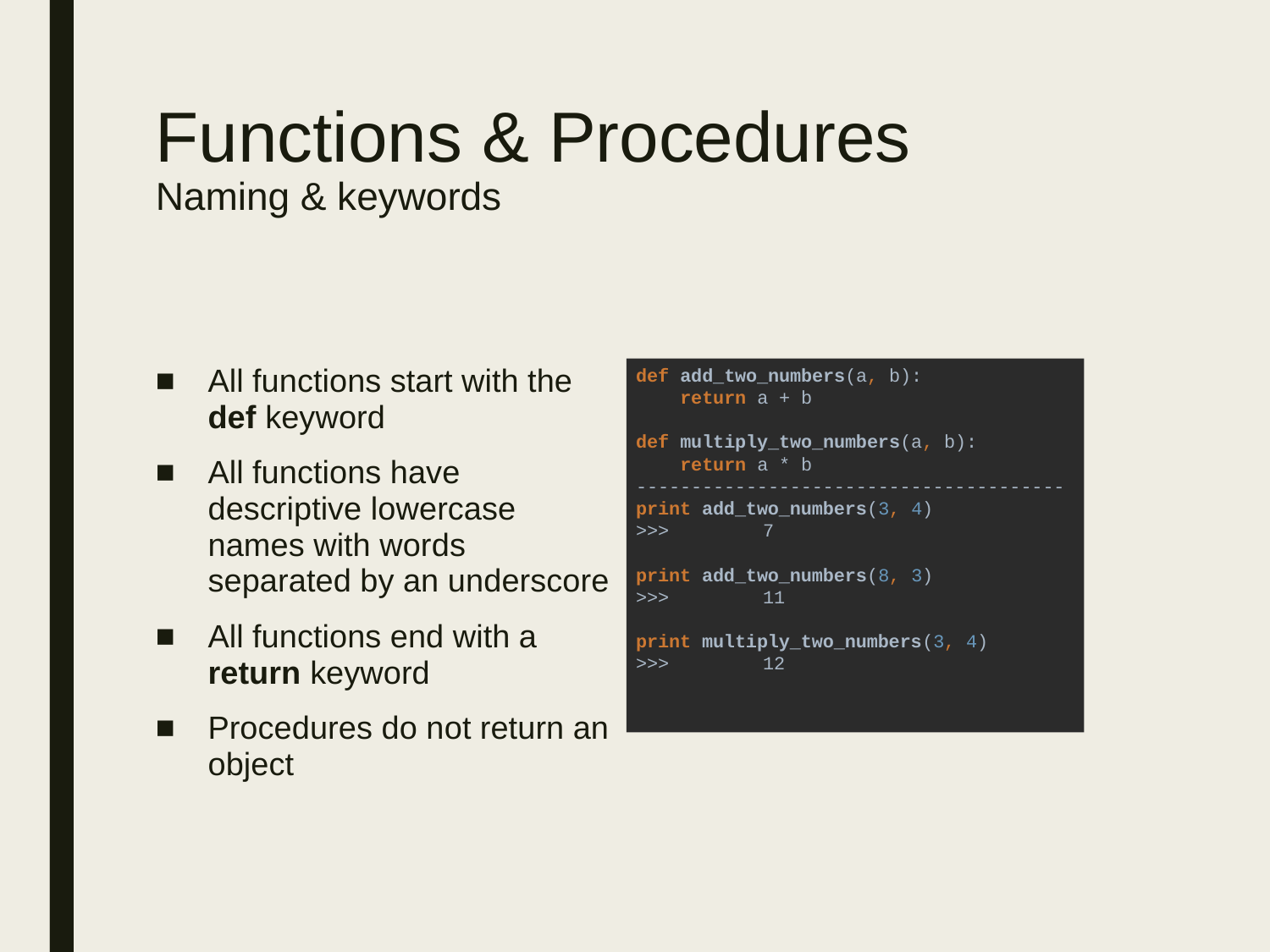

# Functions & Procedures Naming & keywords
def add_two_numbers(a, b):
    return a + b

def multiply_two_numbers(a, b):
    return a * b
---------------------------------------
print add_two_numbers(3, 4)
>>>	7

print add_two_numbers(8, 3)
>>>	11

print multiply_two_numbers(3, 4)
>>>	12

All functions start with the def keyword
All functions have descriptive lowercase names with words separated by an underscore
All functions end with a return keyword
Procedures do not return an object